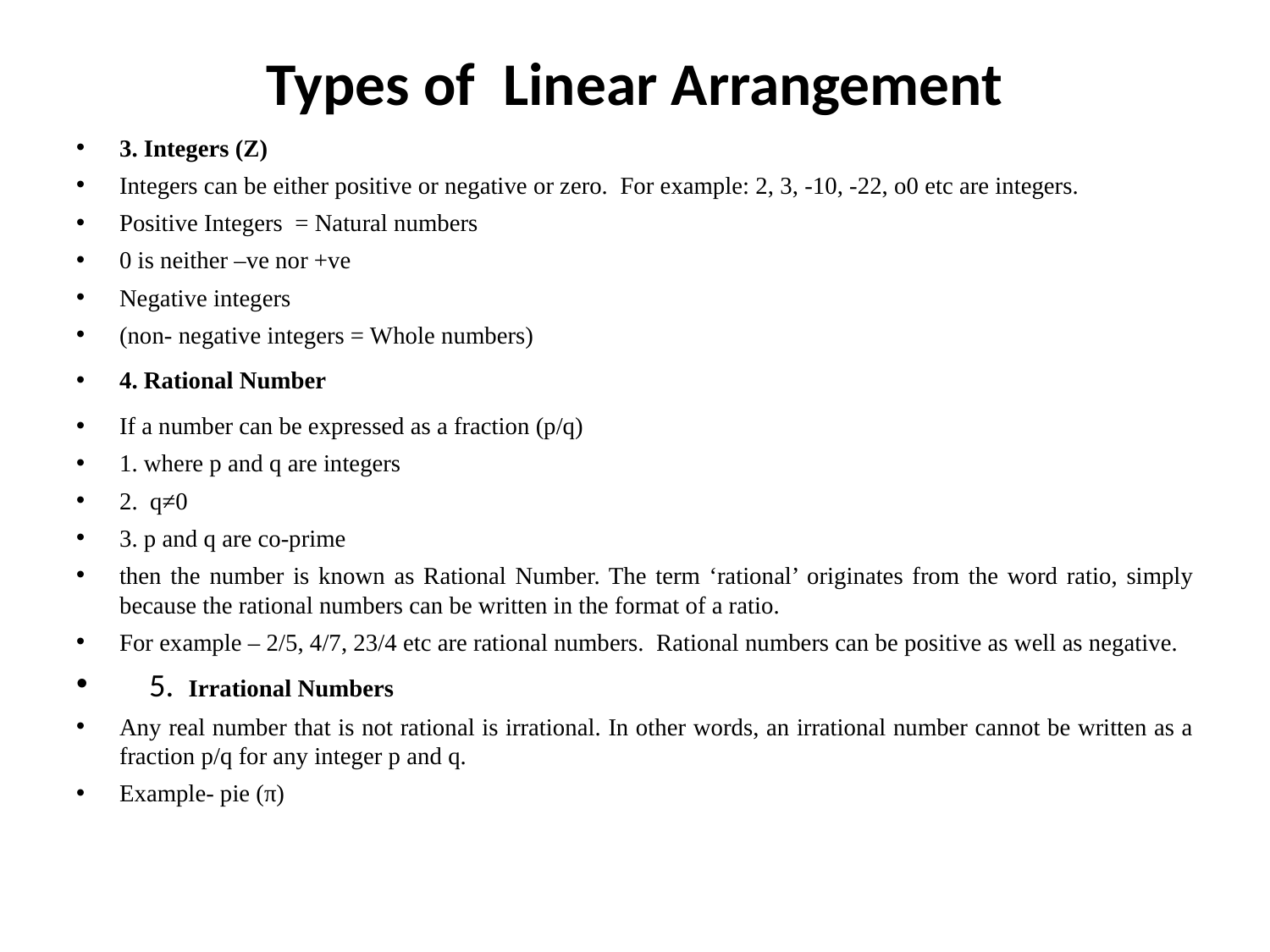

# Types of  Linear Arrangement
3. Integers (Z)
Integers can be either positive or negative or zero.  For example: 2, 3, -10, -22, o0 etc are integers.
Positive Integers  = Natural numbers
0 is neither –ve nor +ve
Negative integers
(non- negative integers = Whole numbers)
4. Rational Number
If a number can be expressed as a fraction (p/q)
1. where p and q are integers
2.  q≠0
3. p and q are co-prime
then the number is known as Rational Number. The term ‘rational’ originates from the word ratio, simply because the rational numbers can be written in the format of a ratio.
For example – 2/5, 4/7, 23/4 etc are rational numbers.  Rational numbers can be positive as well as negative.
    5.  Irrational Numbers
Any real number that is not rational is irrational. In other words, an irrational number cannot be written as a fraction p/q for any integer p and q.
Example- pie (π)